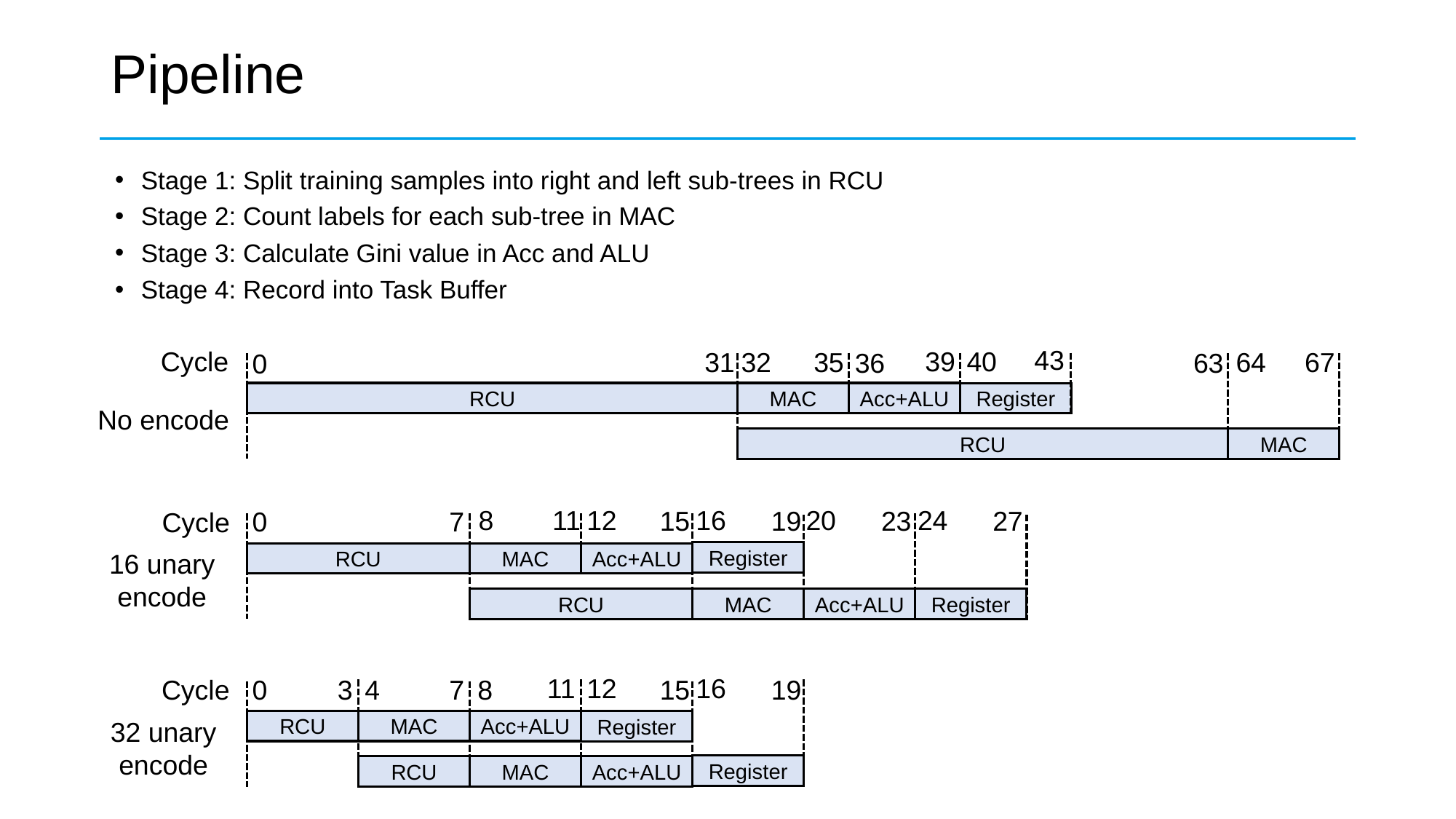

# Pipeline
Stage 1: Split training samples into right and left sub-trees in RCU
Stage 2: Count labels for each sub-tree in MAC
Stage 3: Calculate Gini value in Acc and ALU
Stage 4: Record into Task Buffer
43
Cycle
39
40
31
32
35
64
67
63
36
0
RCU
MAC
Acc+ALU
Register
No encode
RCU
MAC
20
24
12
16
8
11
23
27
15
19
0
7
Cycle
16 unary
encode
Register
RCU
MAC
Acc+ALU
RCU
MAC
Acc+ALU
Register
11
12
16
Cycle
0
3
4
7
8
15
19
32 unary
encode
RCU
MAC
Acc+ALU
Register
Register
RCU
MAC
Acc+ALU